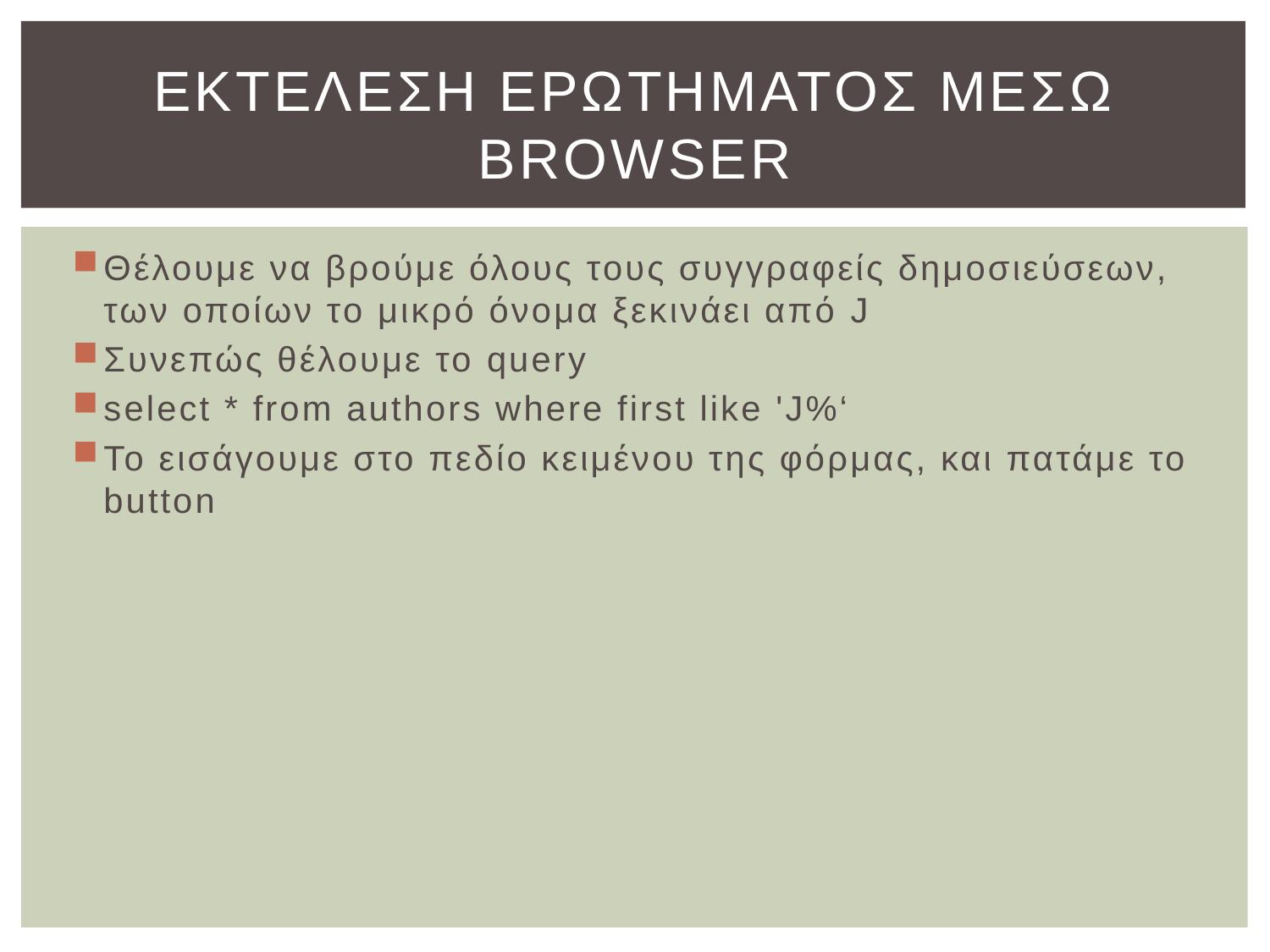

# Εκτελεση ερωτηματοσ μεσω browser
Θέλουμε να βρούμε όλους τους συγγραφείς δημοσιεύσεων, των οποίων το μικρό όνομα ξεκινάει από J
Συνεπώς θέλουμε το query
select * from authors where first like 'J%‘
To εισάγουμε στο πεδίο κειμένου της φόρμας, και πατάμε το button